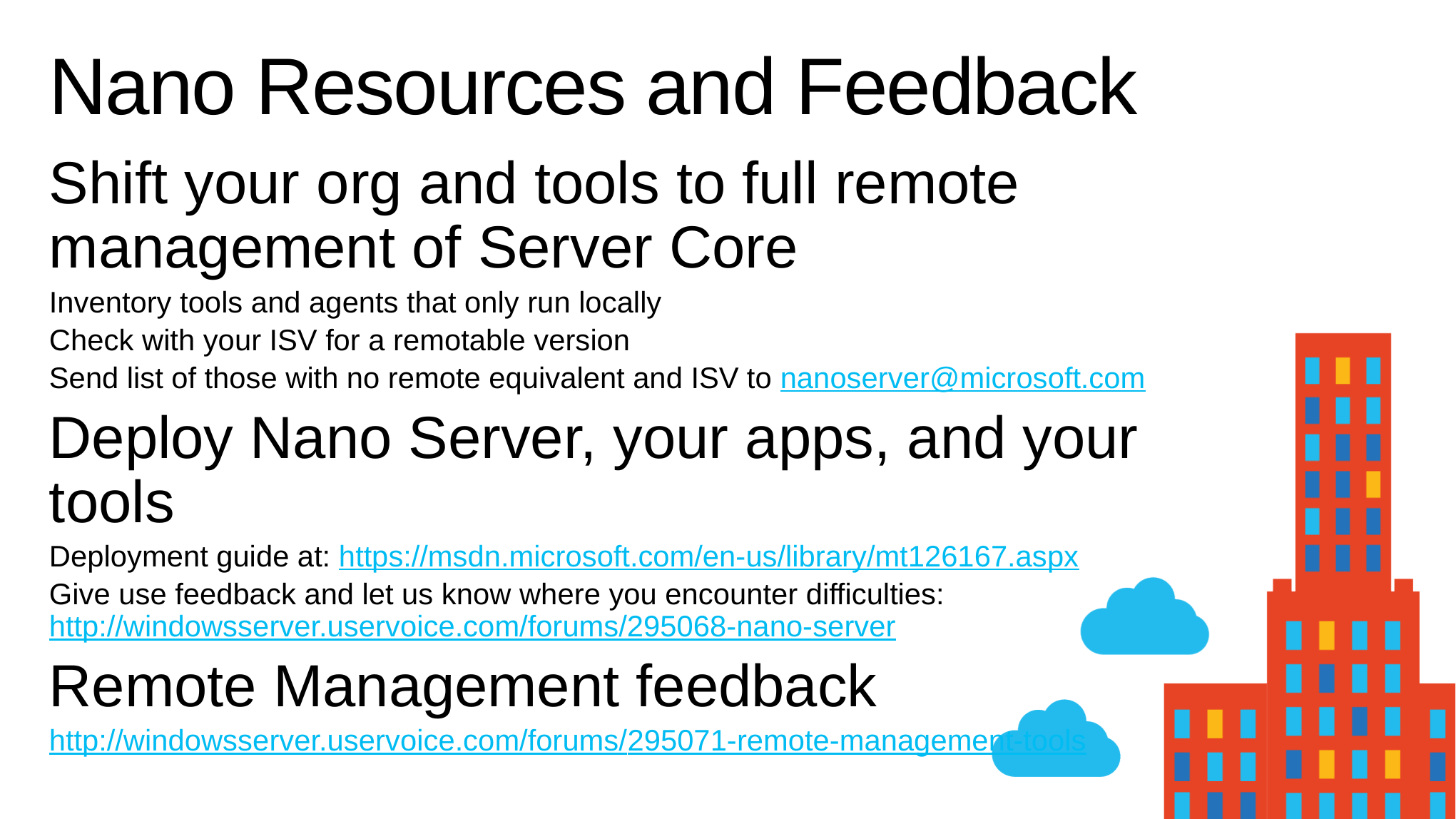

# Nano Resources and Feedback
Shift your org and tools to full remote management of Server Core
Inventory tools and agents that only run locally
Check with your ISV for a remotable version
Send list of those with no remote equivalent and ISV to nanoserver@microsoft.com
Deploy Nano Server, your apps, and your tools
Deployment guide at: https://msdn.microsoft.com/en-us/library/mt126167.aspx
Give use feedback and let us know where you encounter difficulties:  http://windowsserver.uservoice.com/forums/295068-nano-server
Remote Management feedback
http://windowsserver.uservoice.com/forums/
295071-remote-management-tools